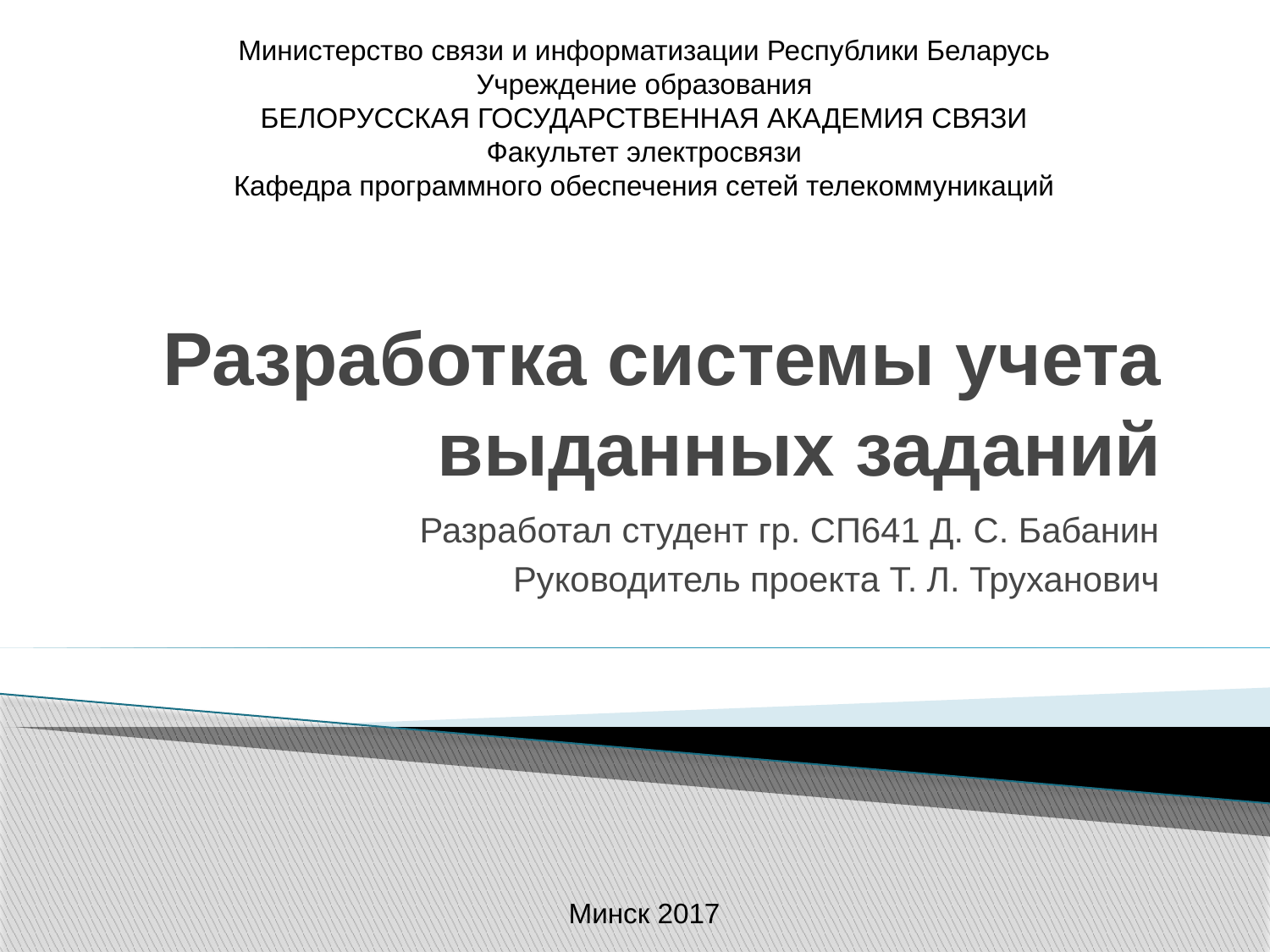

Министерство связи и информатизации Республики Беларусь
Учреждение образования
БЕЛОРУССКАЯ ГОСУДАРСТВЕННАЯ АКАДЕМИЯ СВЯЗИ
Факультет электросвязи
Кафедра программного обеспечения сетей телекоммуникаций
# Разработка системы учета выданных заданий
Разработал студент гр. СП641 Д. С. Бабанин
Руководитель проекта Т. Л. Труханович
Минск 2017